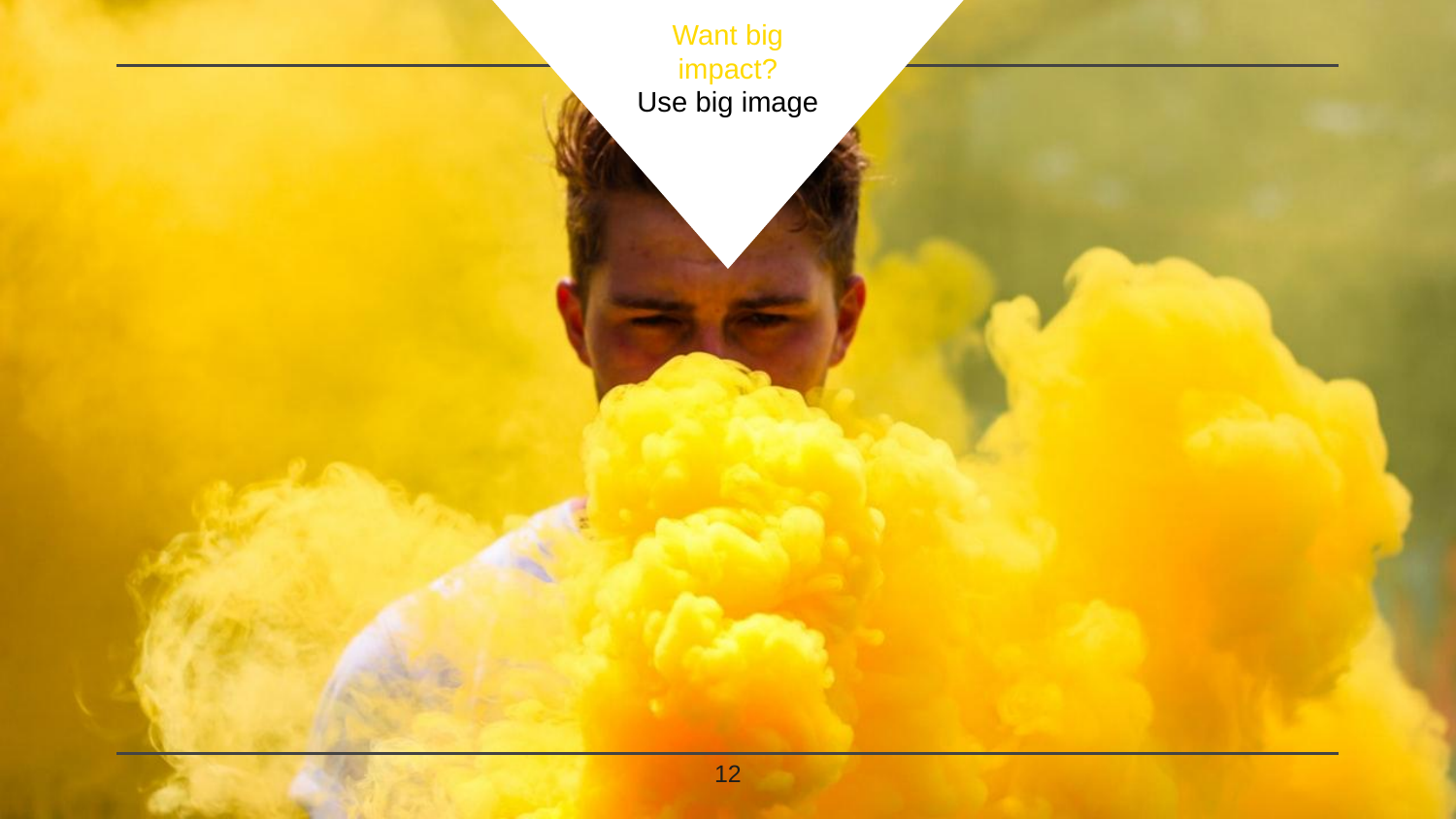

Want big impact?
Use big image
12